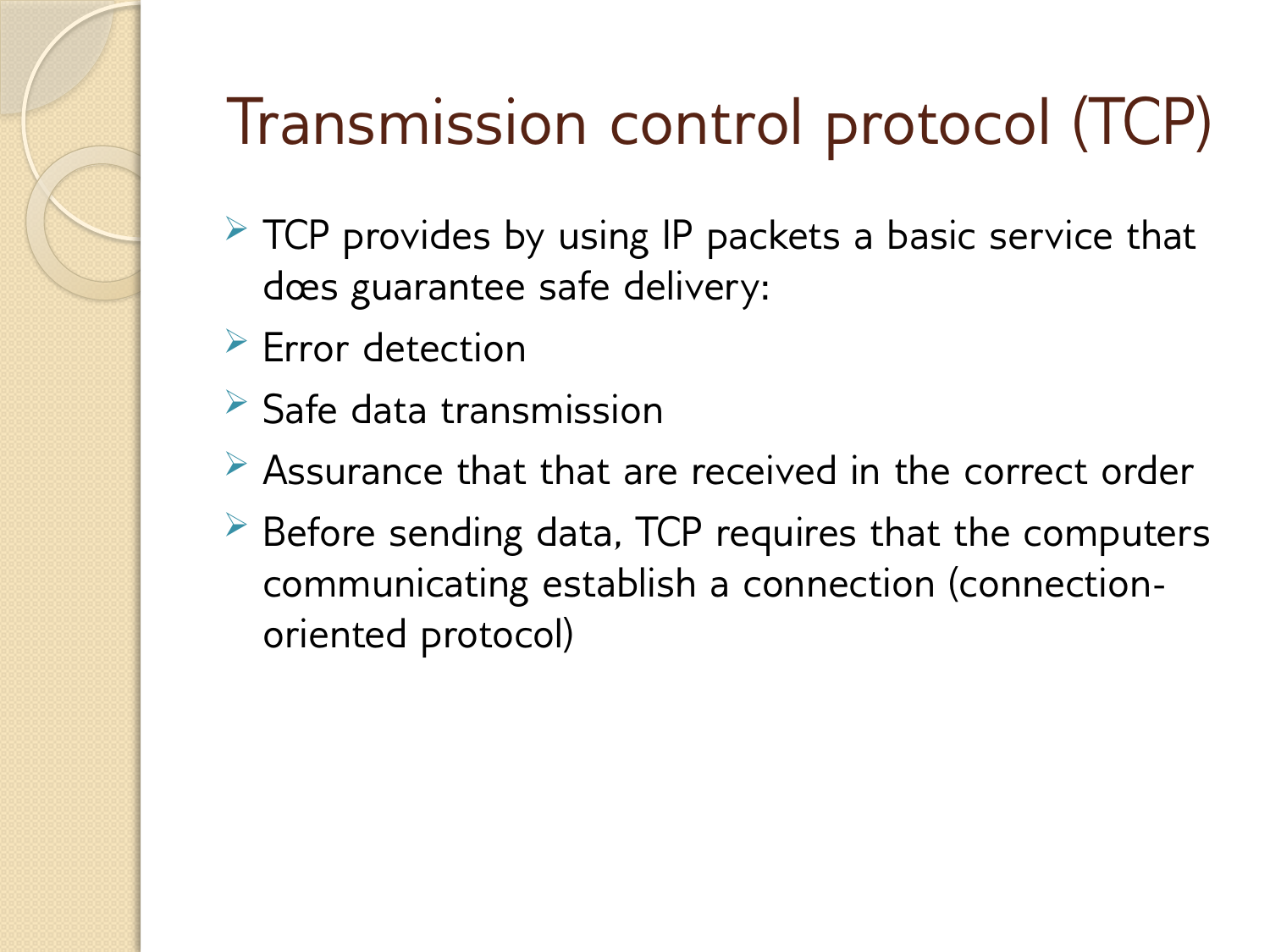

# Transmission control protocol (TCP)
TCP provides by using IP packets a basic service that does guarantee safe delivery:
Error detection
Safe data transmission
Assurance that that are received in the correct order
Before sending data, TCP requires that the computers communicating establish a connection (connection-oriented protocol)